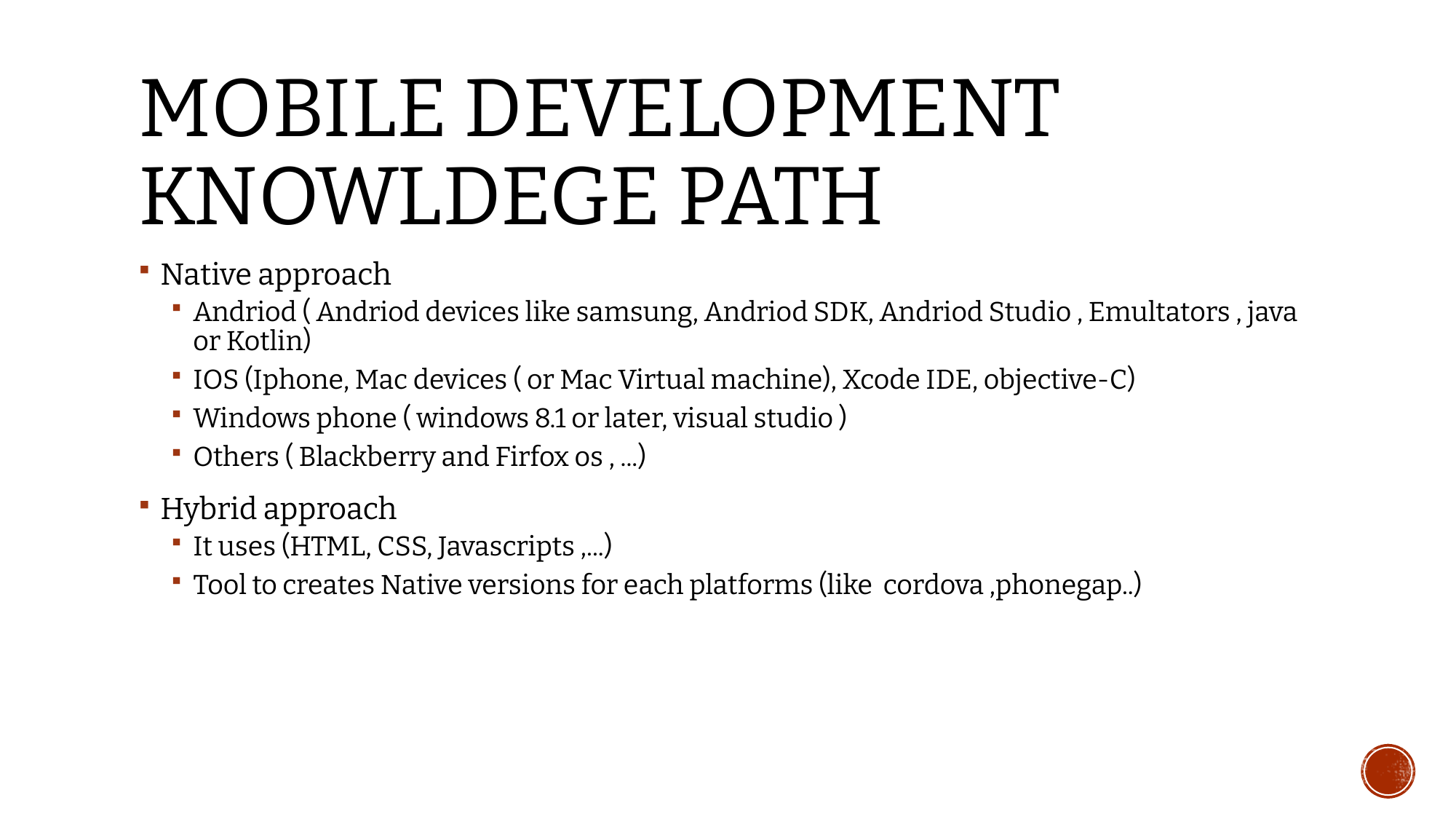

# mobile Development Knowldege path
Native approach
Andriod ( Andriod devices like samsung, Andriod SDK, Andriod Studio , Emultators , java or Kotlin)
IOS (Iphone, Mac devices ( or Mac Virtual machine), Xcode IDE, objective-C)
Windows phone ( windows 8.1 or later, visual studio )
Others ( Blackberry and Firfox os , ...)
Hybrid approach
It uses (HTML, CSS, Javascripts ,...)
Tool to creates Native versions for each platforms (like  cordova ,phonegap..)